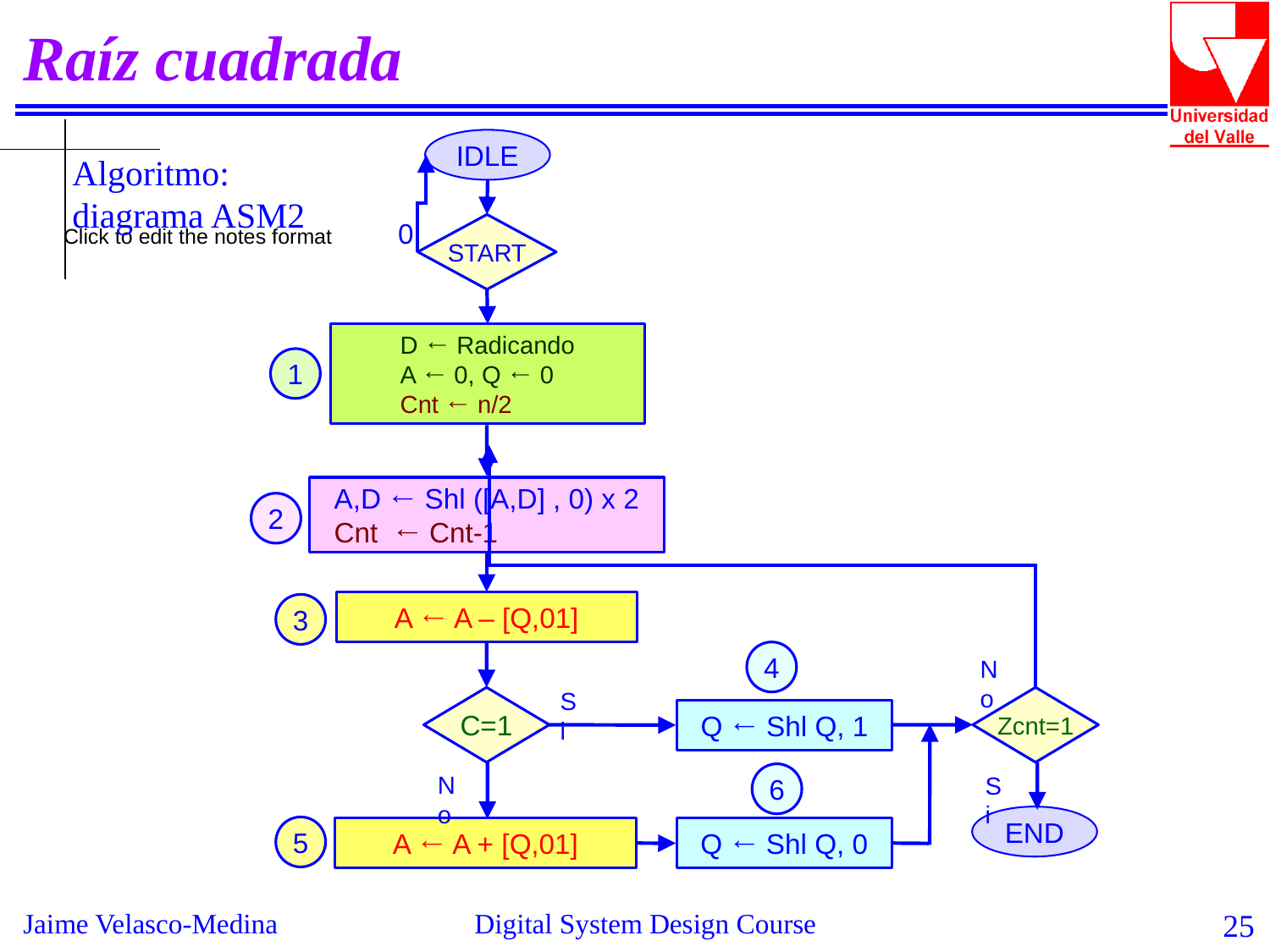

Raíz cuadrada
IDLE
Algoritmo: diagrama ASM2
START
0
D ← Radicando
A ← 0, Q ← 0
Cnt ← n/2
1
A,D ← Shl ([A,D] , 0) x 2
Cnt  ← Cnt-1
2
A ← A – [Q,01]
3
4
No
Si
C=1
Zcnt=1
Q ← Shl Q, 1
6
No
Si
END
5
A ← A + [Q,01]
Q ← Shl Q, 0